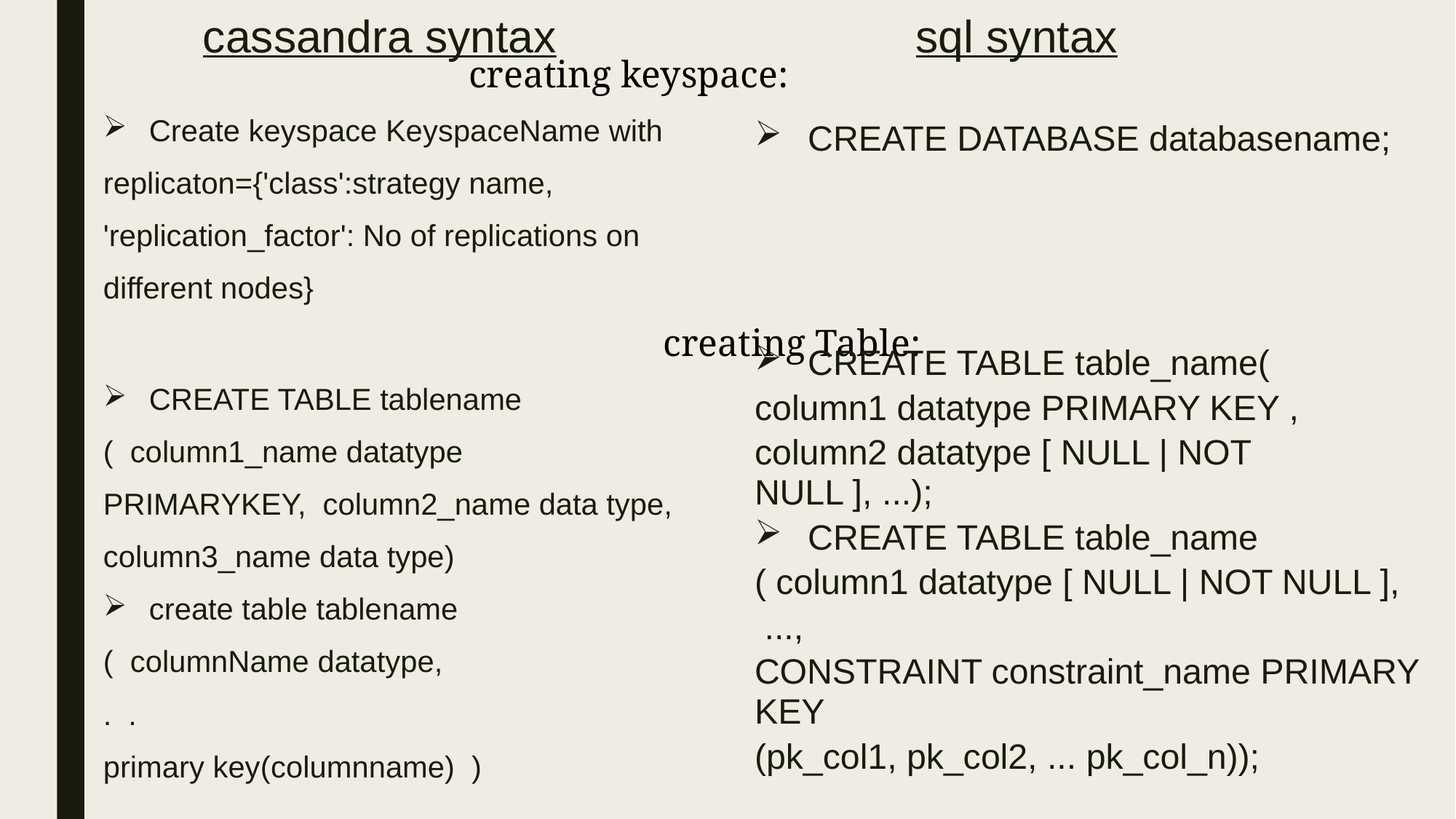

#
    cassandra syntax
          sql syntax
                              creating keyspace:
Create keyspace KeyspaceName with
replicaton={'class':strategy name,
'replication_factor': No of replications on
different nodes}
                                                       creating Table:
CREATE TABLE tablename
(  column1_name datatype
PRIMARYKEY,  column2_name data type,
column3_name data type)
create table tablename
(  columnName datatype,
.  .
primary key(columnname)  )

CREATE DATABASE databasename;

CREATE TABLE table_name(
column1 datatype PRIMARY KEY ,
column2 datatype [ NULL | NOT NULL ], ...);
CREATE TABLE table_name
( column1 datatype [ NULL | NOT NULL ],
 ...,
CONSTRAINT constraint_name PRIMARY KEY
(pk_col1, pk_col2, ... pk_col_n));